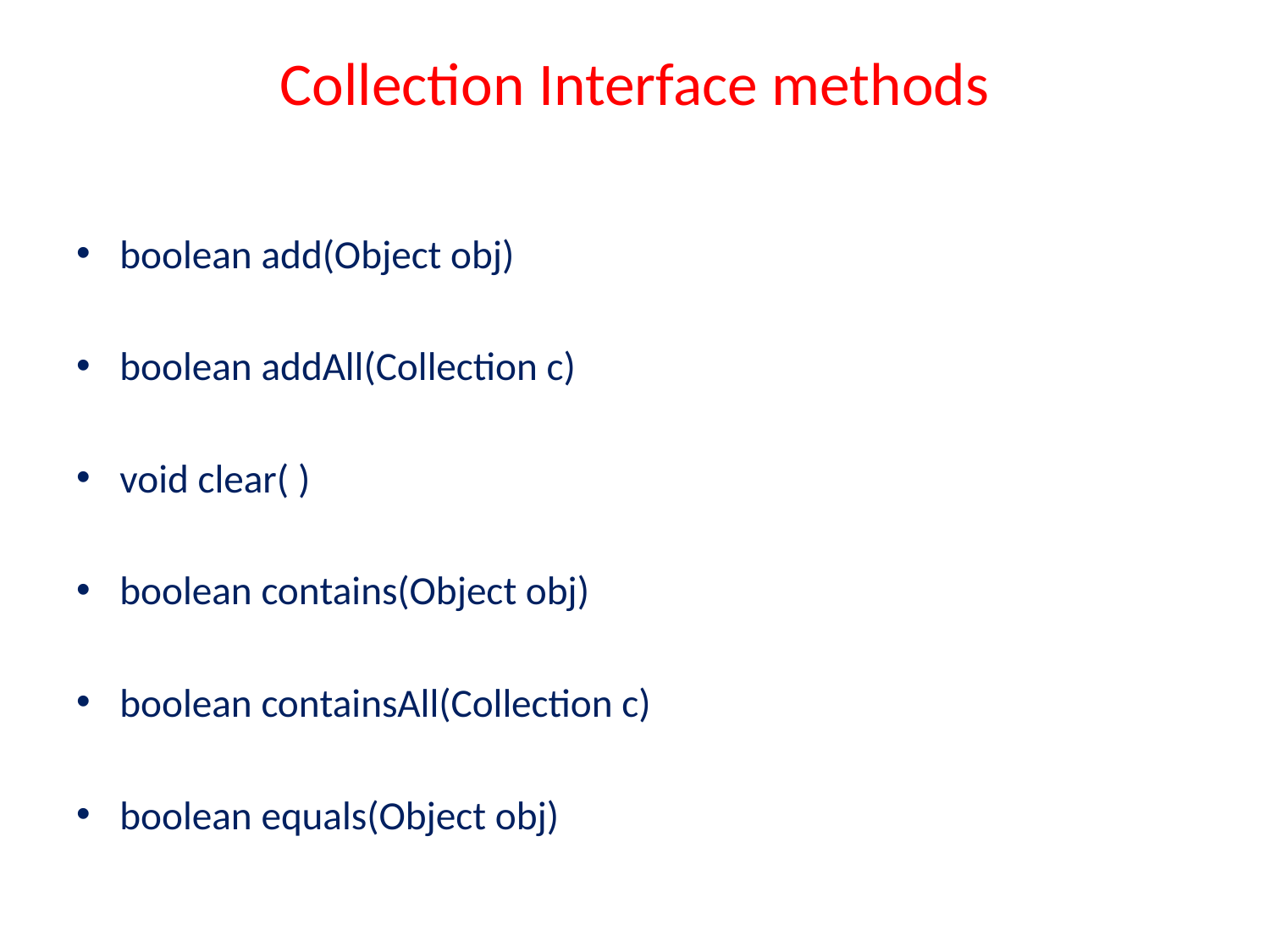

# Collection Interface methods
boolean add(Object obj)

boolean addAll(Collection c)

void clear( )

boolean contains(Object obj)

boolean containsAll(Collection c)

boolean equals(Object obj)